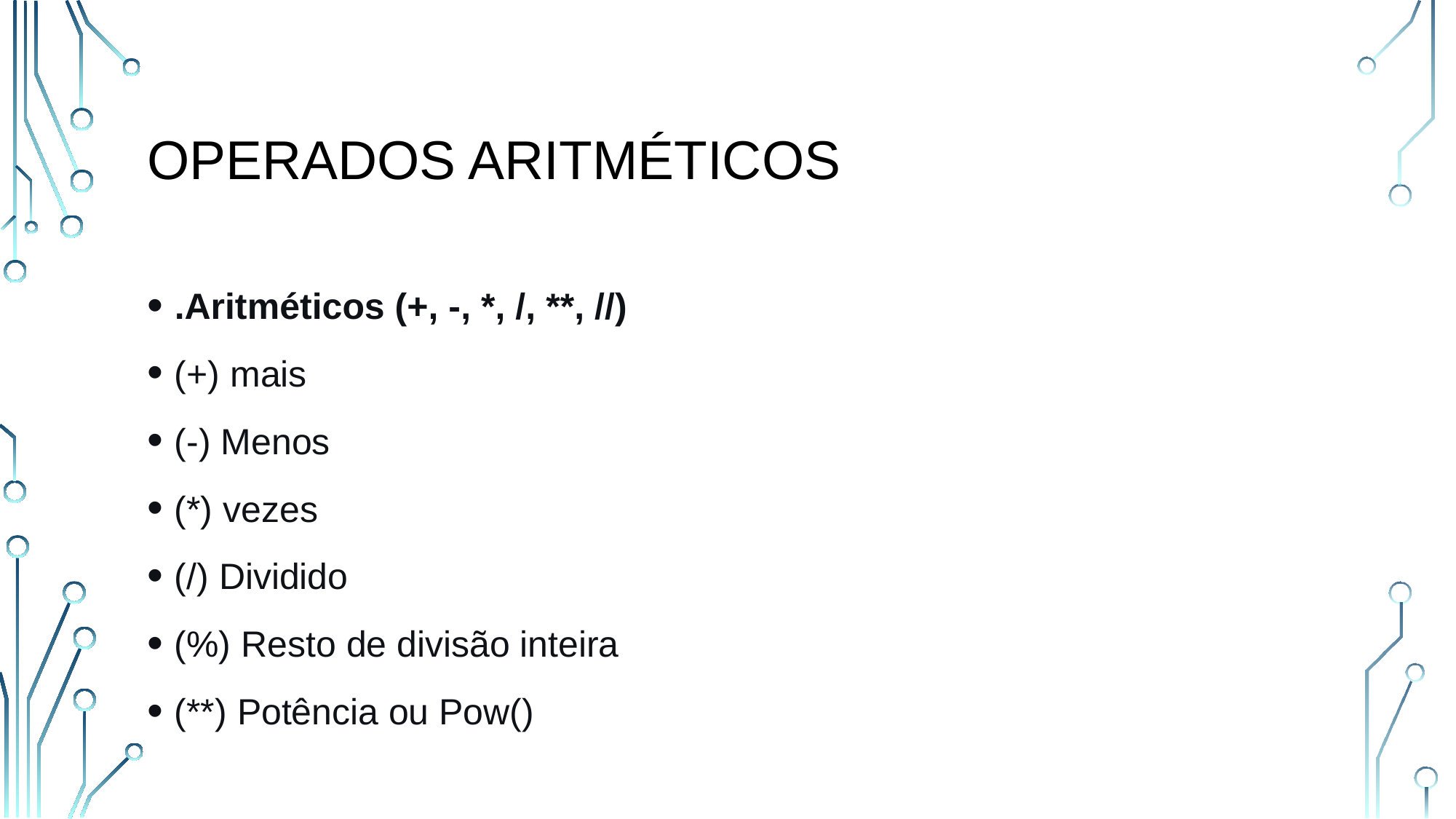

# Operados aritméticos
.Aritméticos (+, -, *, /, **, //)
(+) mais
(-) Menos
(*) vezes
(/) Dividido
(%) Resto de divisão inteira
(**) Potência ou Pow()